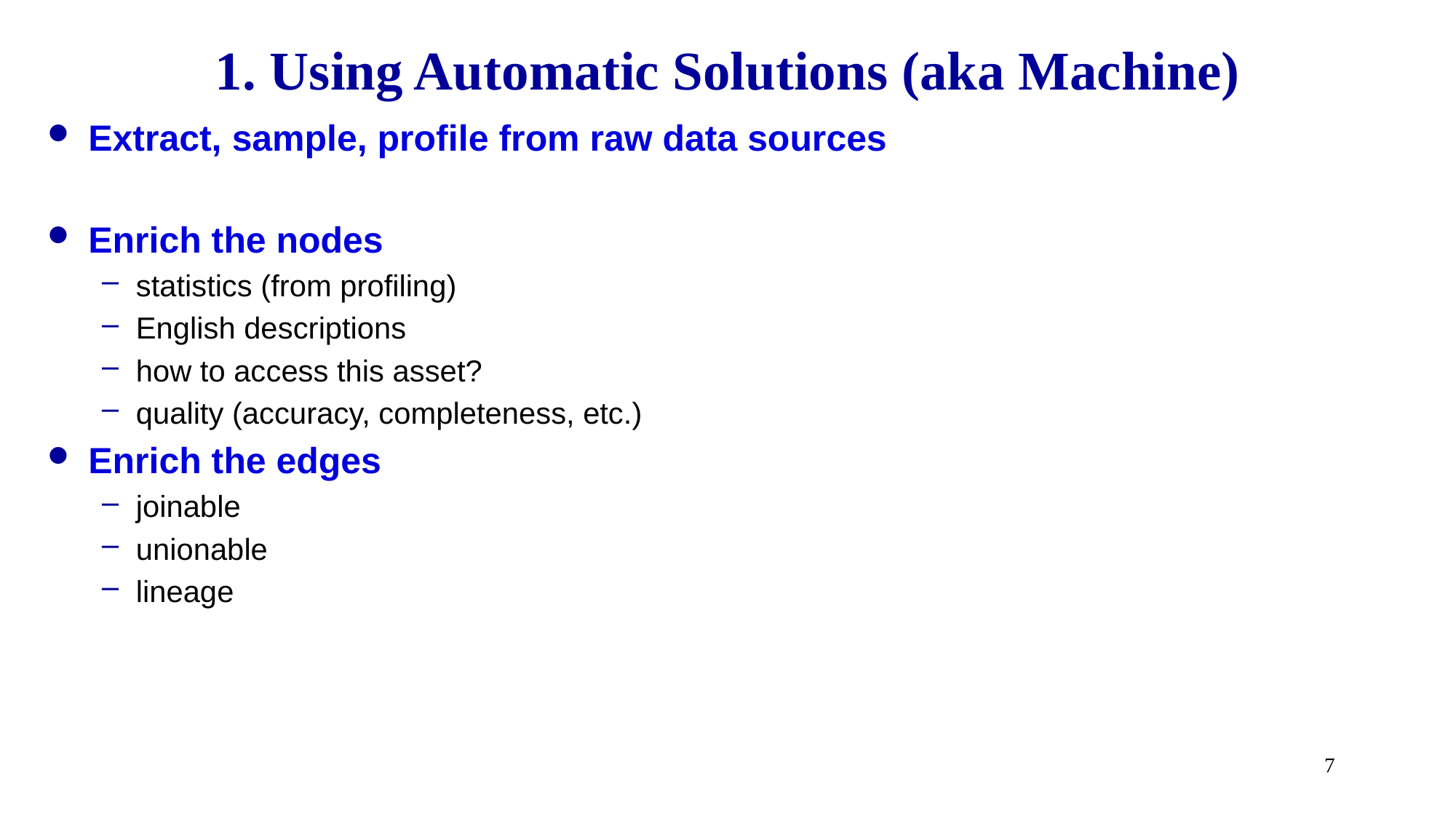

# 1. Using Automatic Solutions (aka Machine)
Extract, sample, profile from raw data sources

Enrich the nodes
statistics (from profiling)
English descriptions
how to access this asset?
quality (accuracy, completeness, etc.)
Enrich the edges
joinable
unionable
lineage
7